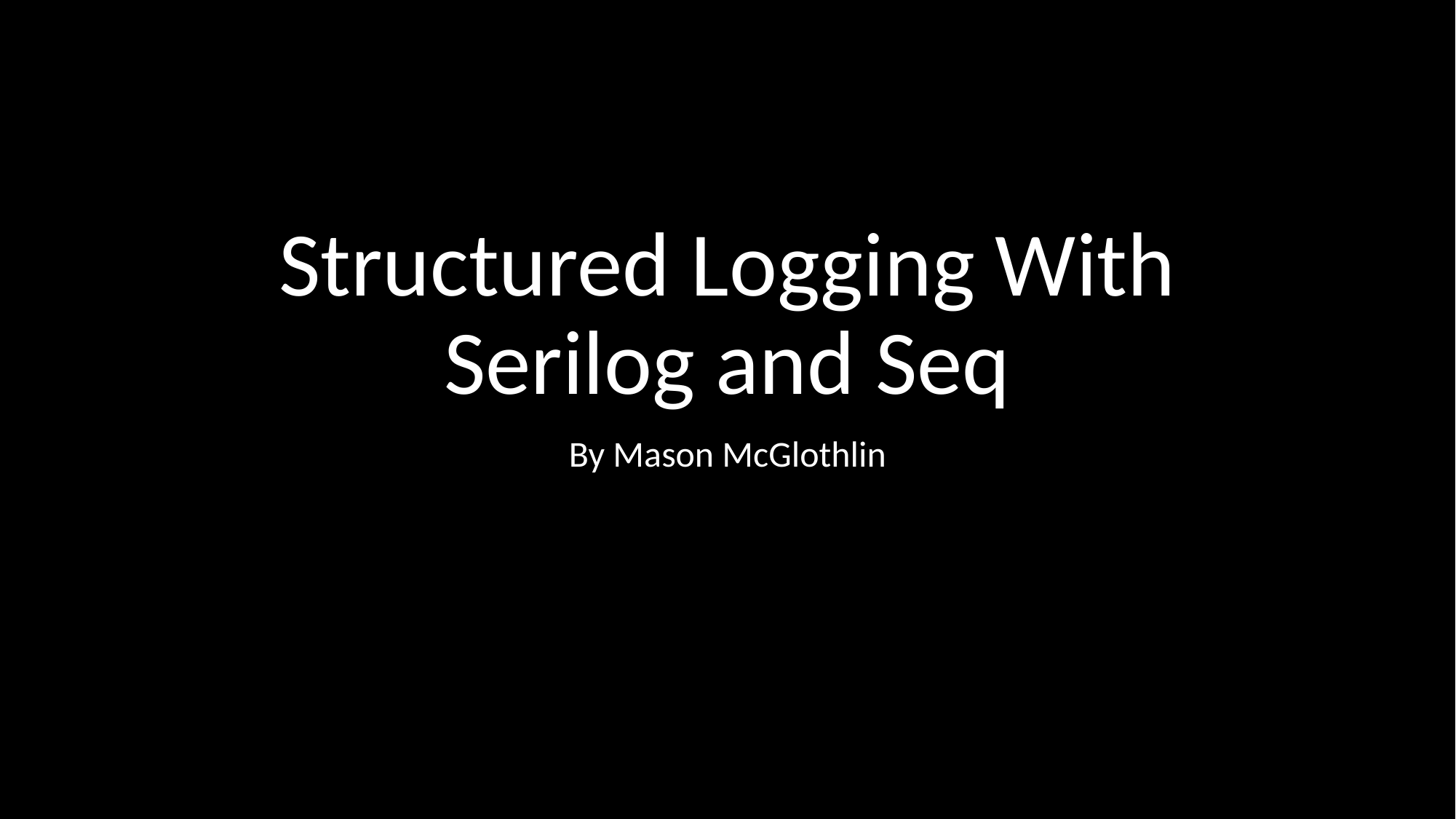

# Structured Logging With Serilog and Seq
By Mason McGlothlin